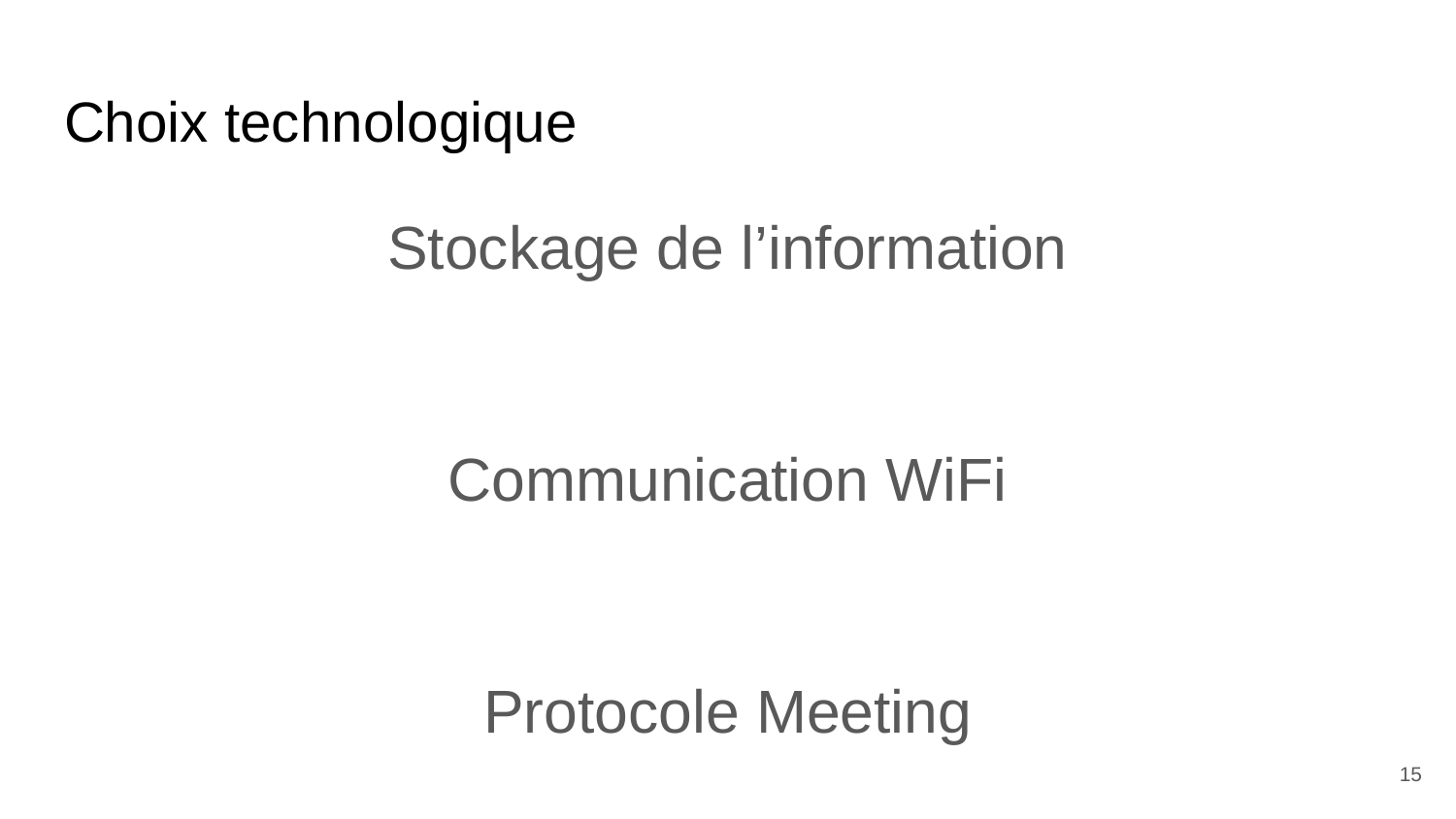

# Choix technologique
Stockage de l’information

Communication WiFi

Protocole Meeting

15